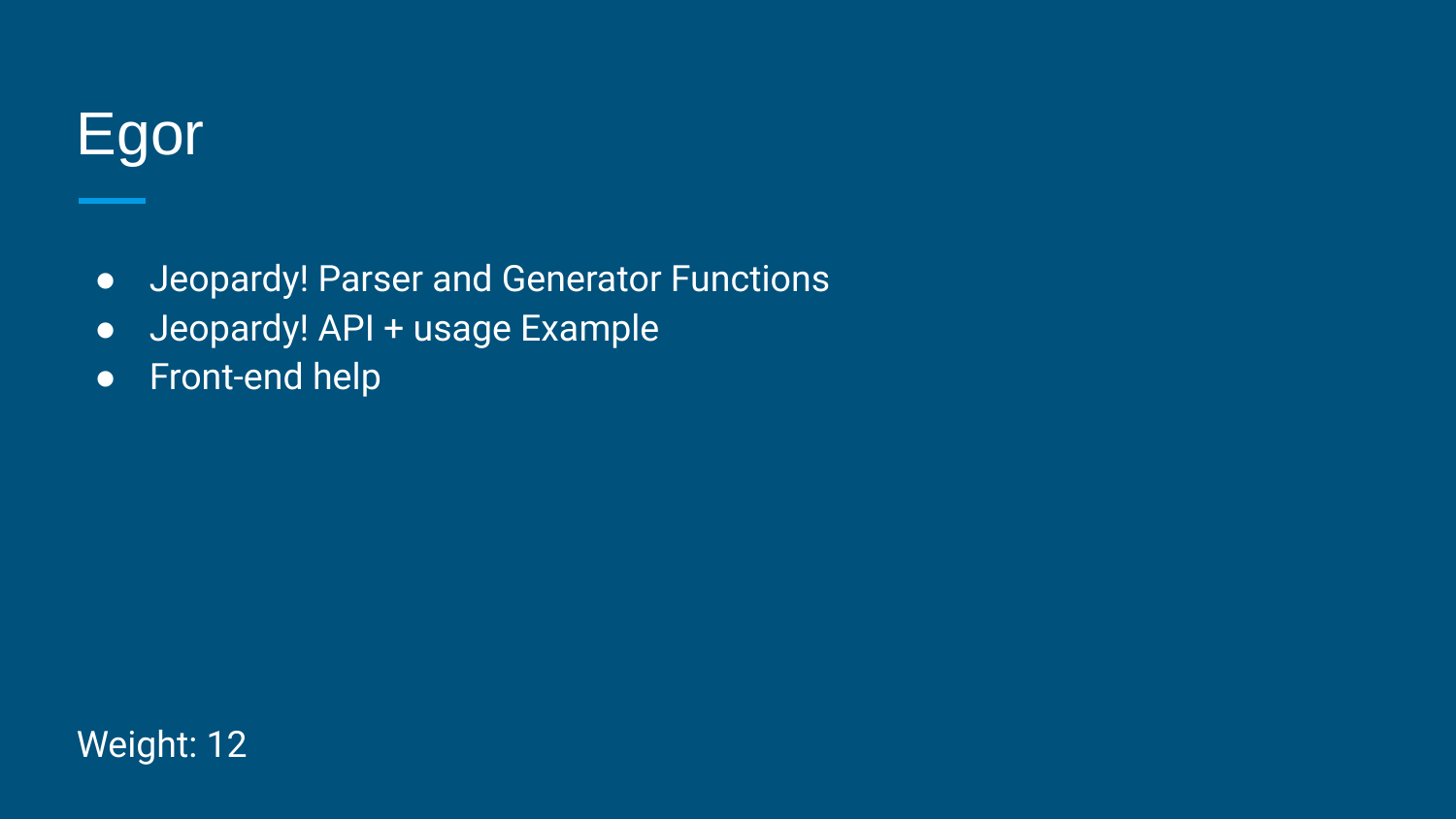

# Egor
Jeopardy! Parser and Generator Functions
Jeopardy! API + usage Example
Front-end help

Weight: 12